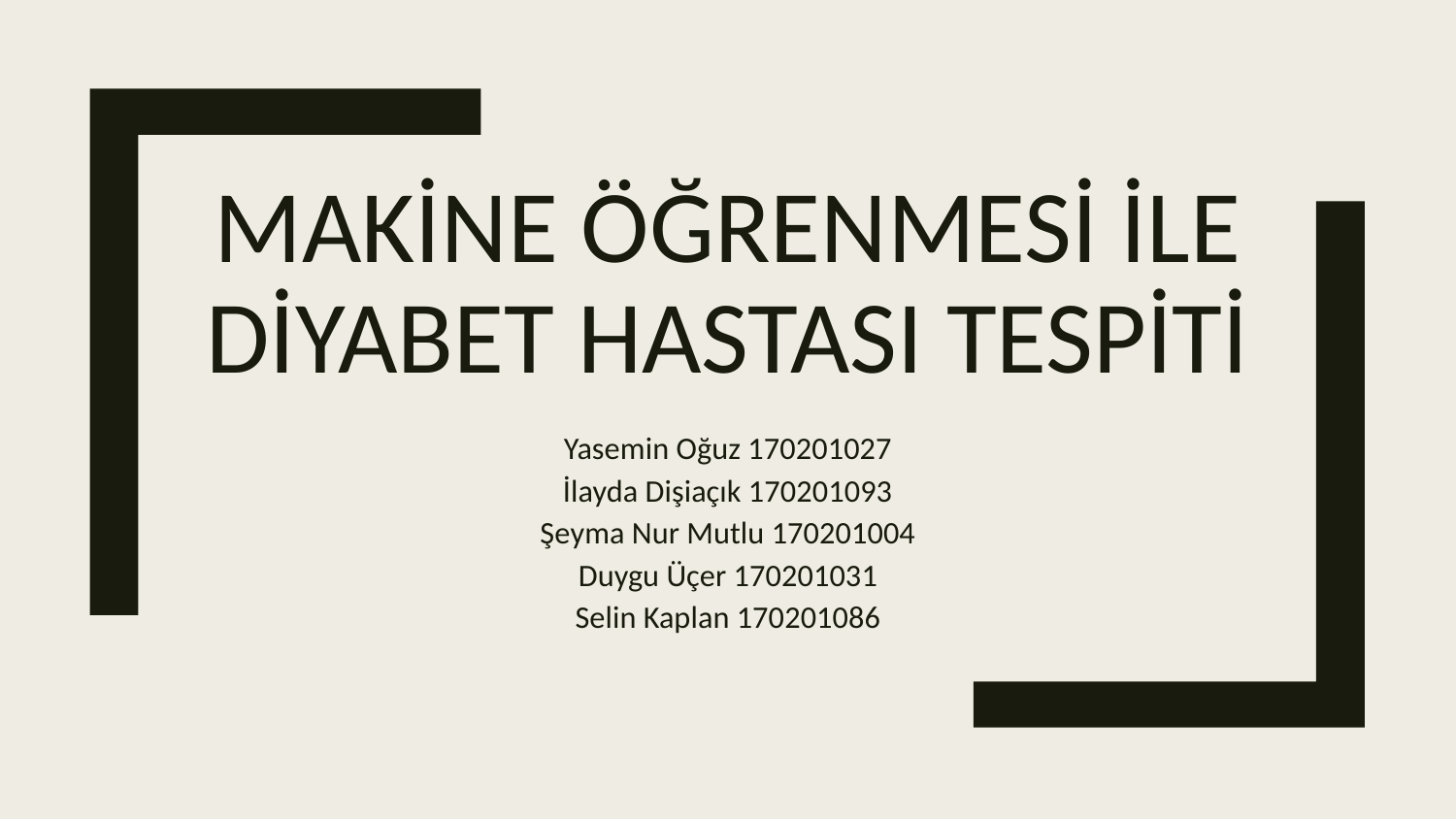

# Makine Öğrenmesi ile Diyabet Hastası Tespiti
Yasemin Oğuz 170201027
İlayda Dişiaçık 170201093
Şeyma Nur Mutlu 170201004
Duygu Üçer 170201031
Selin Kaplan 170201086